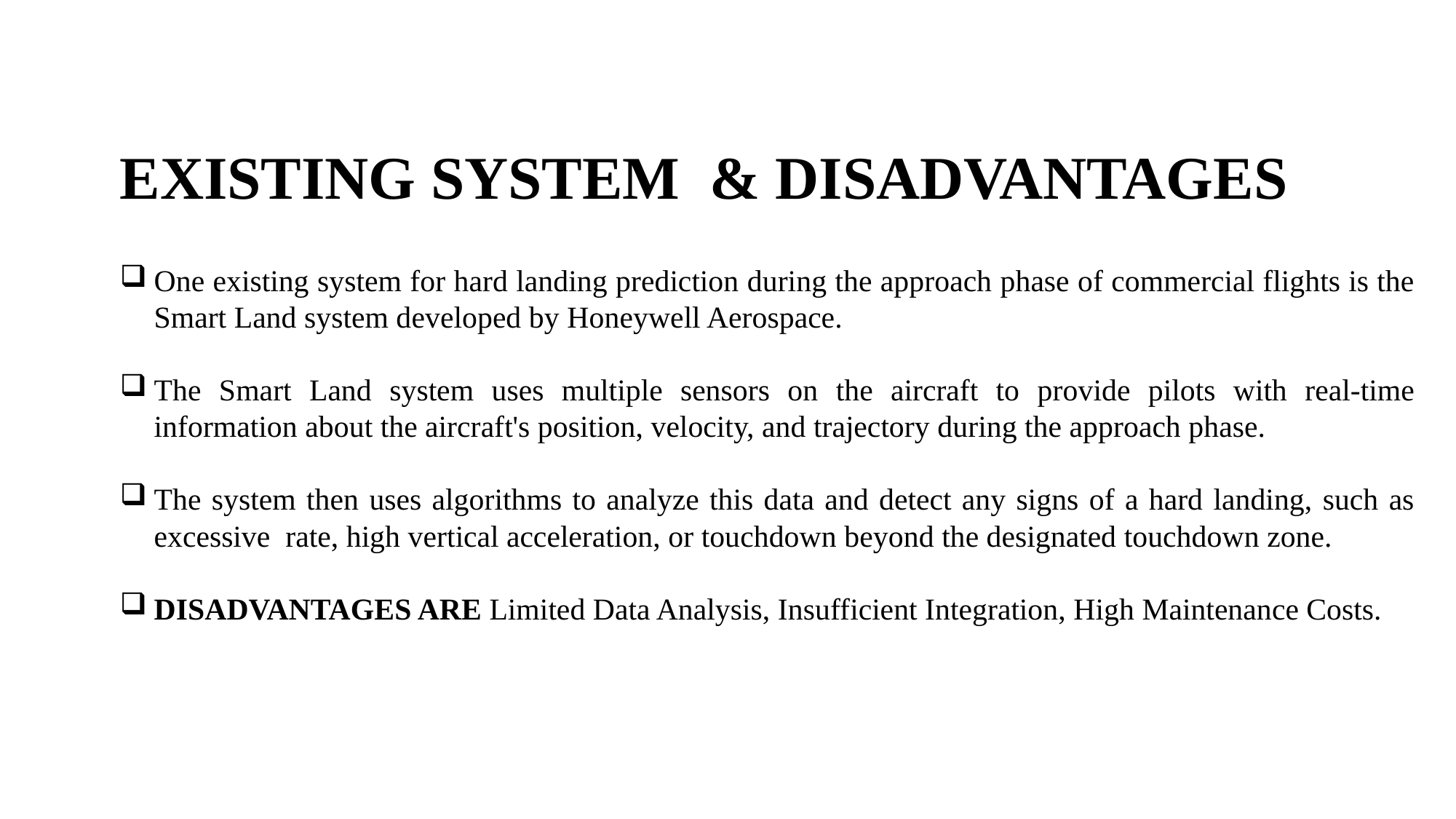

EXISTING SYSTEM  & DISADVANTAGES

One existing system for hard landing prediction during the approach phase of commercial flights is the Smart Land system developed by Honeywell Aerospace.

The Smart Land system uses multiple sensors on the aircraft to provide pilots with real-time information about the aircraft's position, velocity, and trajectory during the approach phase.

The system then uses algorithms to analyze this data and detect any signs of a hard landing, such as excessive  rate, high vertical acceleration, or touchdown beyond the designated touchdown zone.

DISADVANTAGES ARE Limited Data Analysis, Insufficient Integration, High Maintenance Costs.